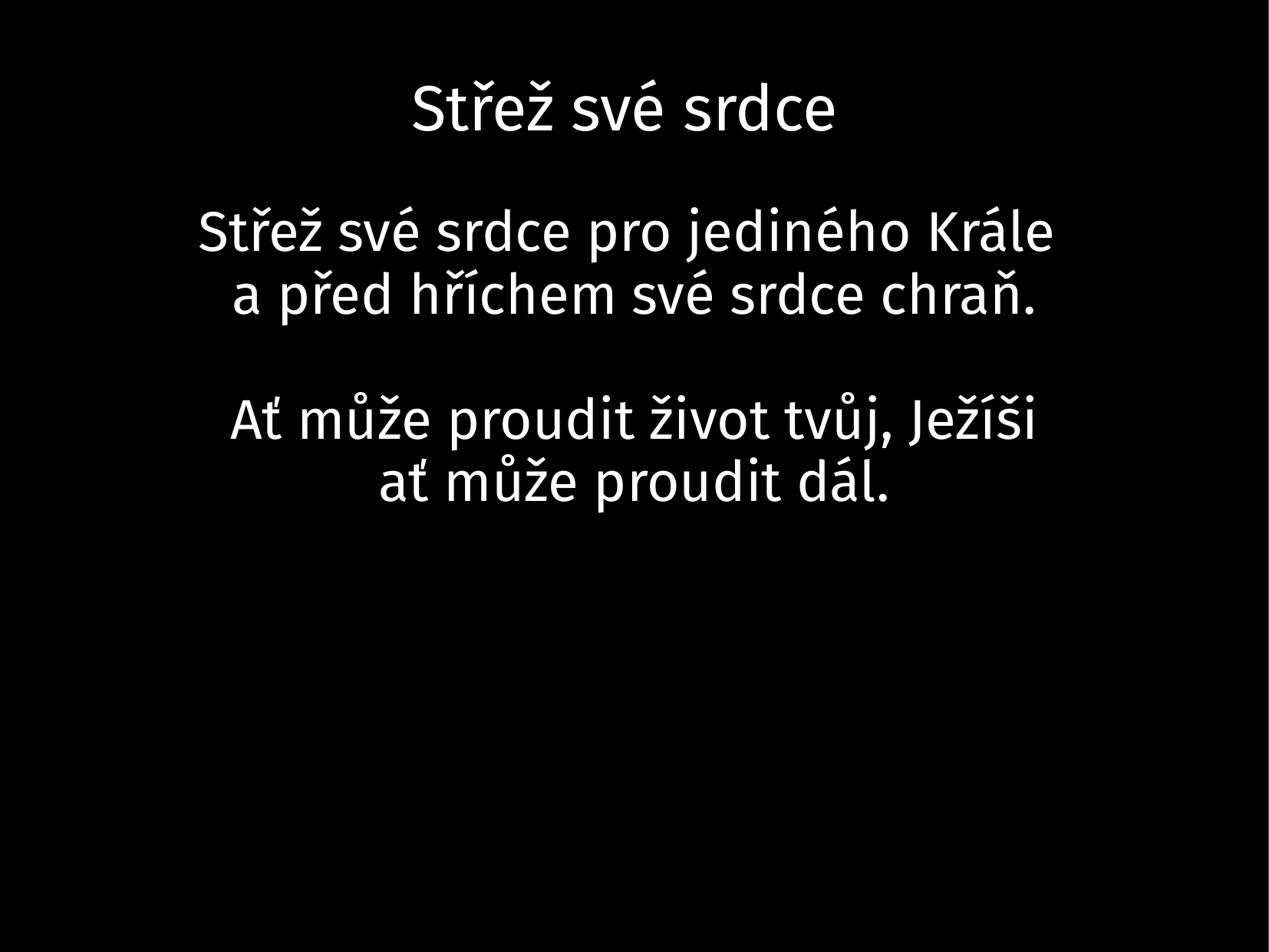

Střež své srdce
Střež své srdce pro jediného Krále
a před hříchem své srdce chraň.
Ať může proudit život tvůj, Ježíši
ať může proudit dál.